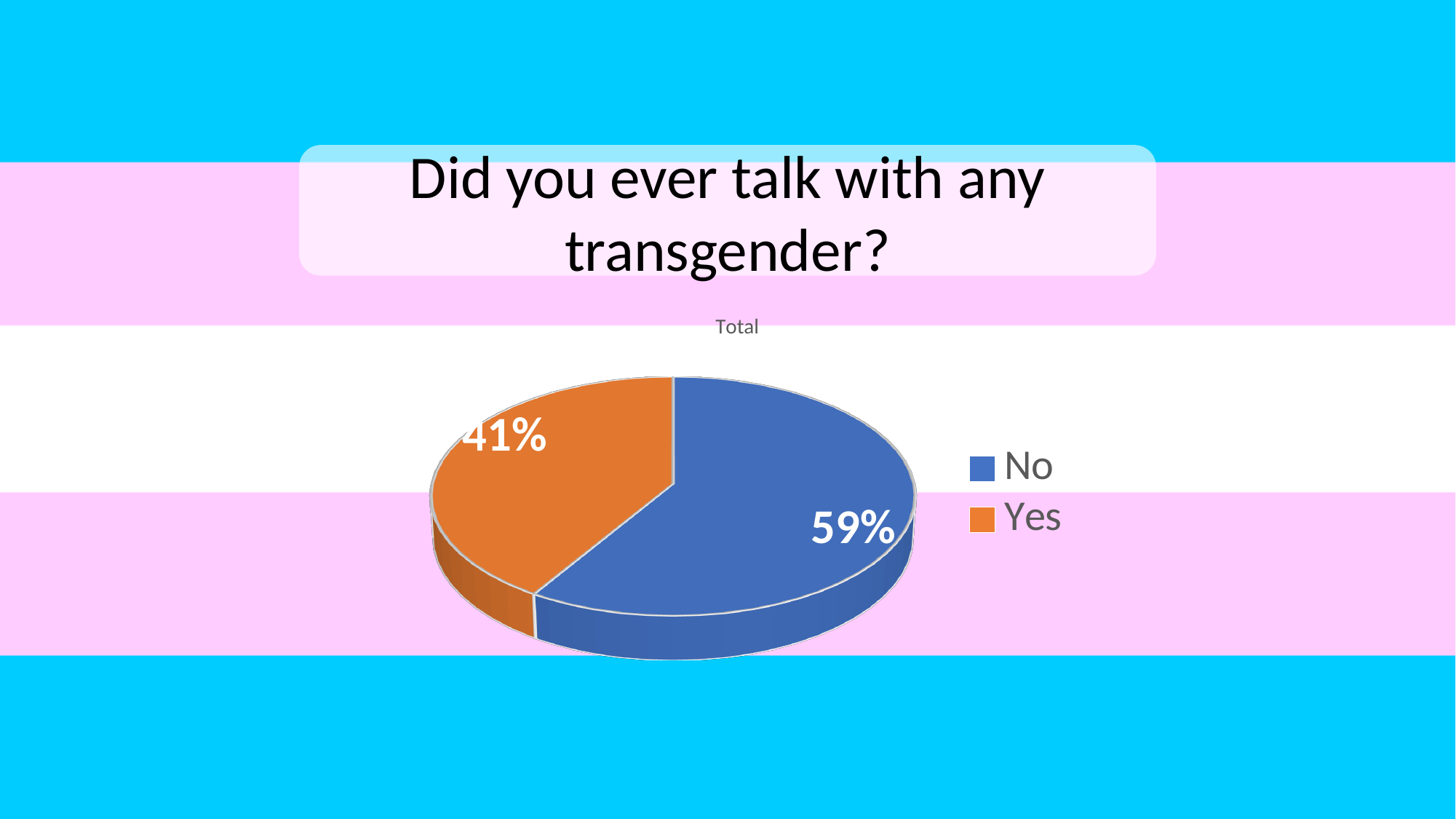

Did you ever talk with any transgender?

[unsupported chart]